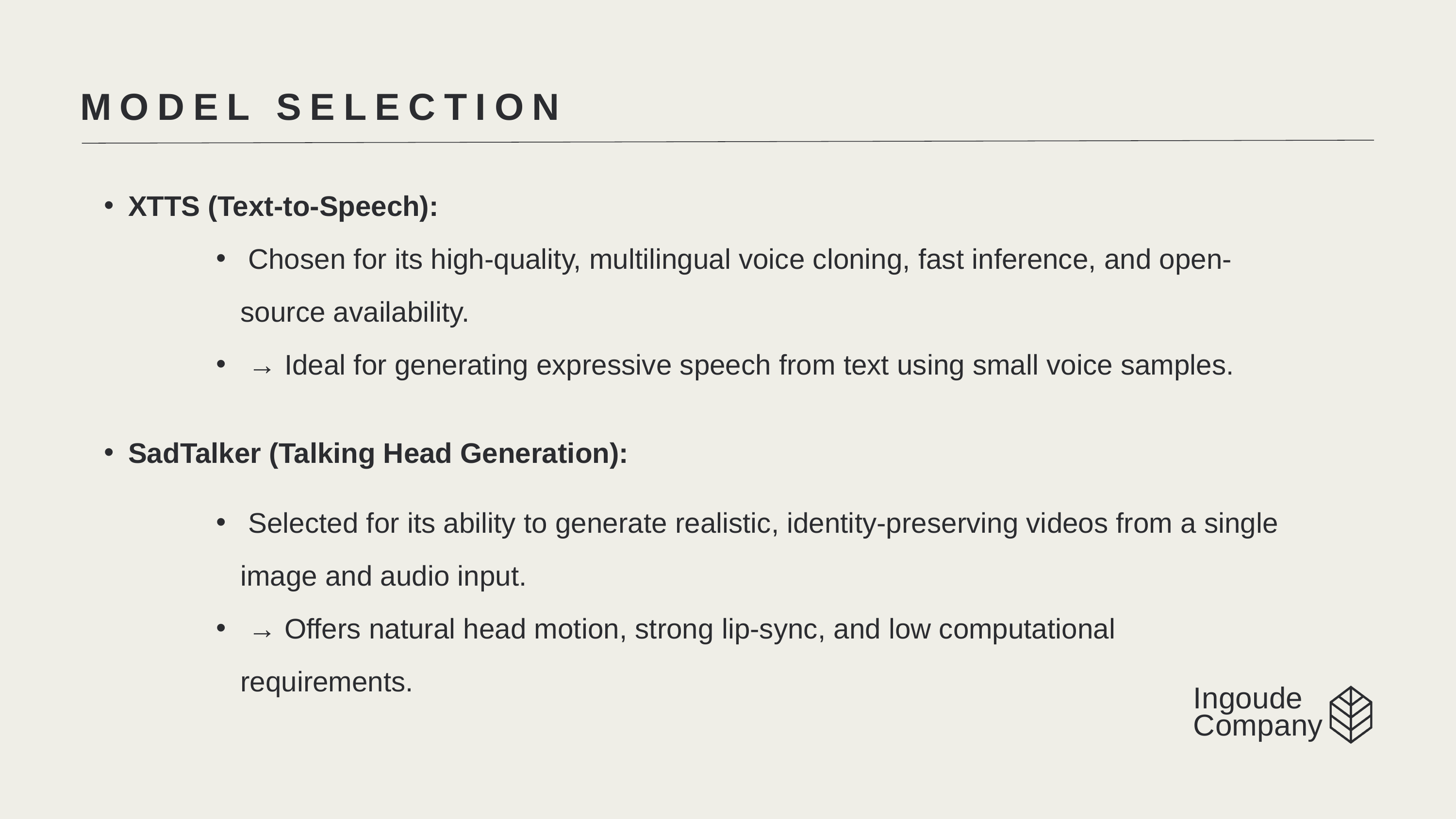

MODEL SELECTION

XTTS (Text-to-Speech):

 Chosen for its high-quality, multilingual voice cloning, fast inference, and open-source availability.
 → Ideal for generating expressive speech from text using small voice samples.
SadTalker (Talking Head Generation):

 Selected for its ability to generate realistic, identity-preserving videos from a single image and audio input.
 → Offers natural head motion, strong lip-sync, and low computational requirements.

Ingoude Company